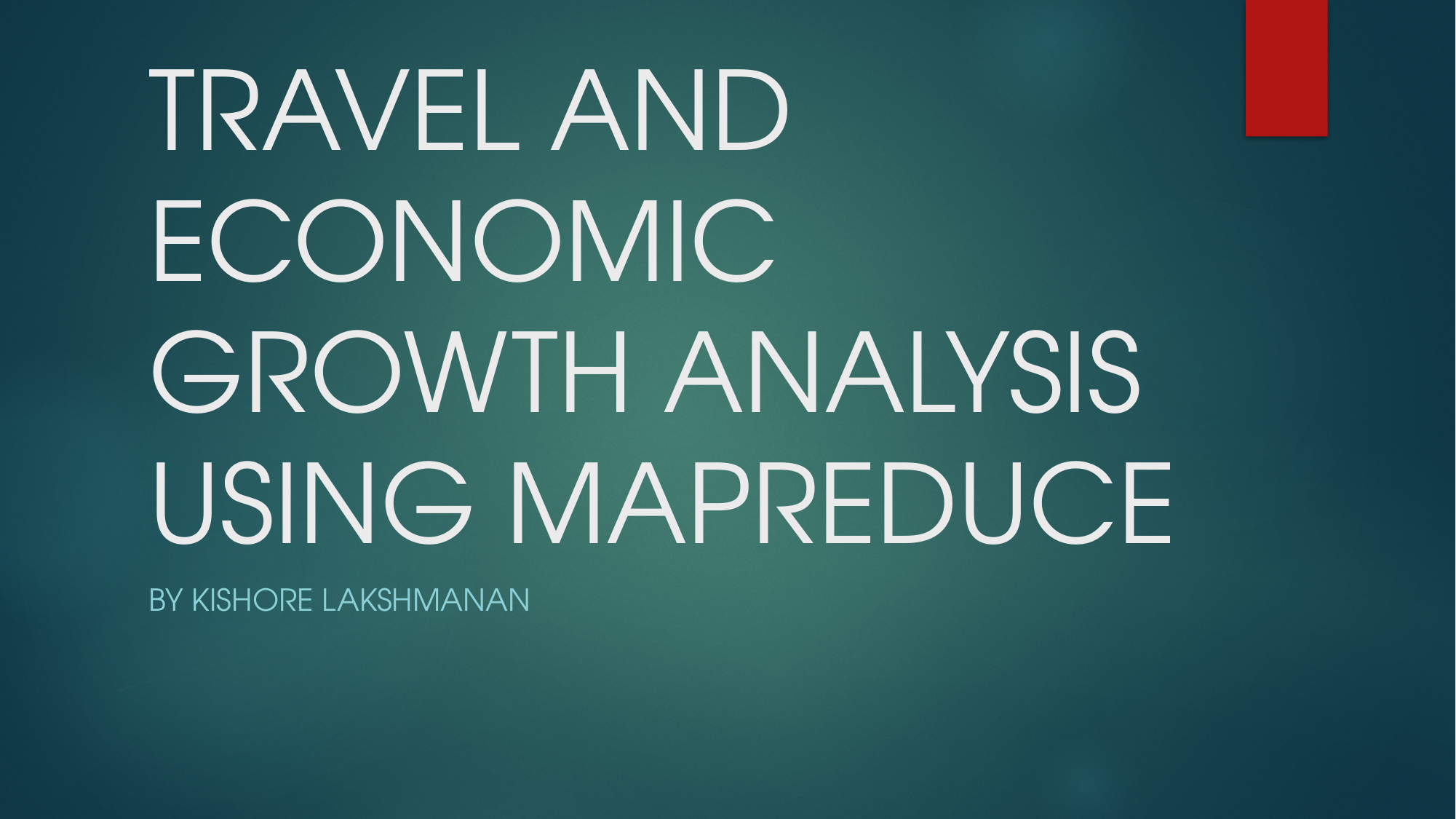

# TRAVEL AND ECONOMIC GROWTH ANALYSIS USING MAPREDUCE
BY KISHORE LAKSHMANAN